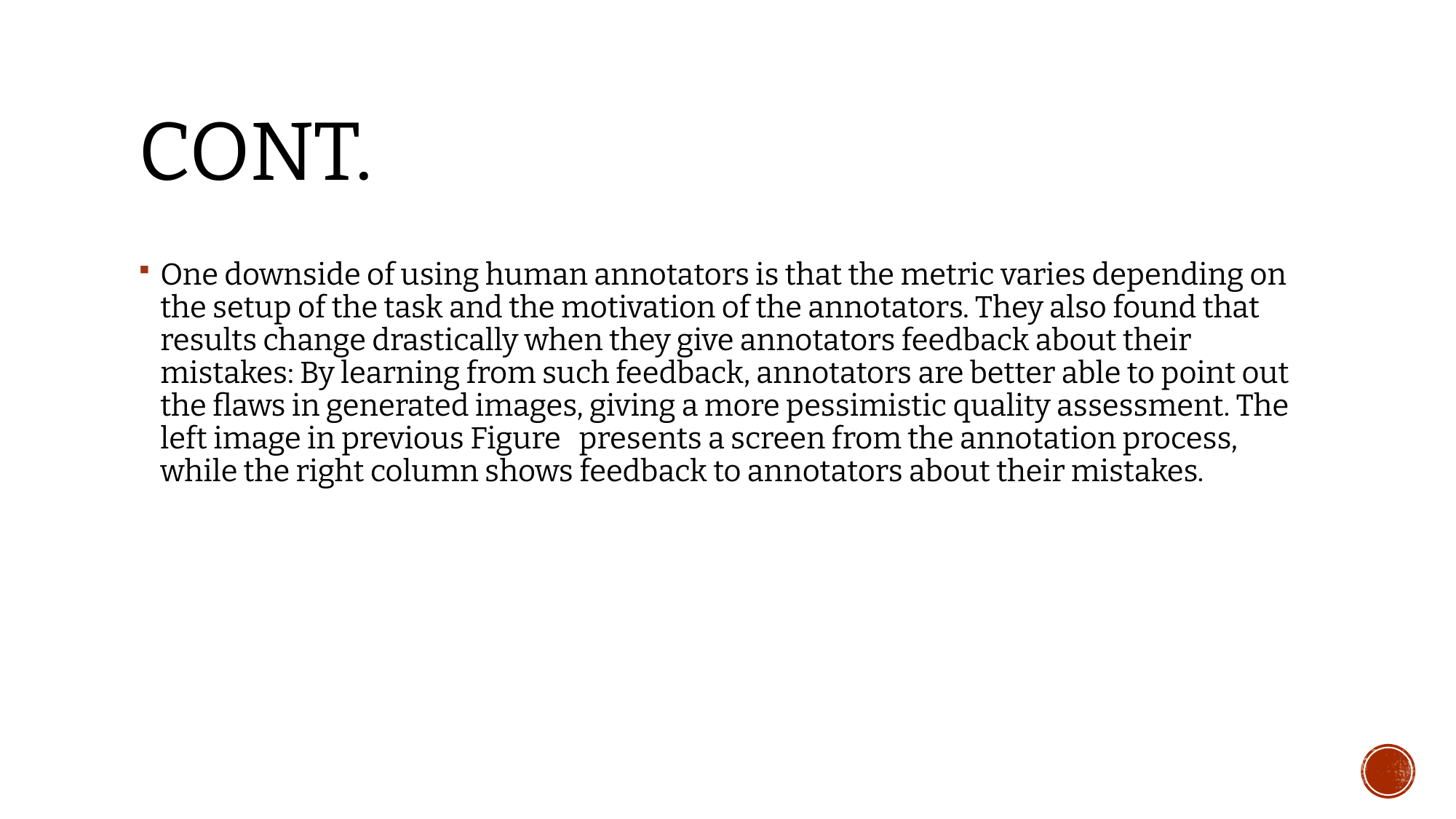

# Cont.
One downside of using human annotators is that the metric varies depending on the setup of the task and the motivation of the annotators. They also found that results change drastically when they give annotators feedback about their mistakes: By learning from such feedback, annotators are better able to point out the flaws in generated images, giving a more pessimistic quality assessment. The left image in previous Figure   presents a screen from the annotation process, while the right column shows feedback to annotators about their mistakes.